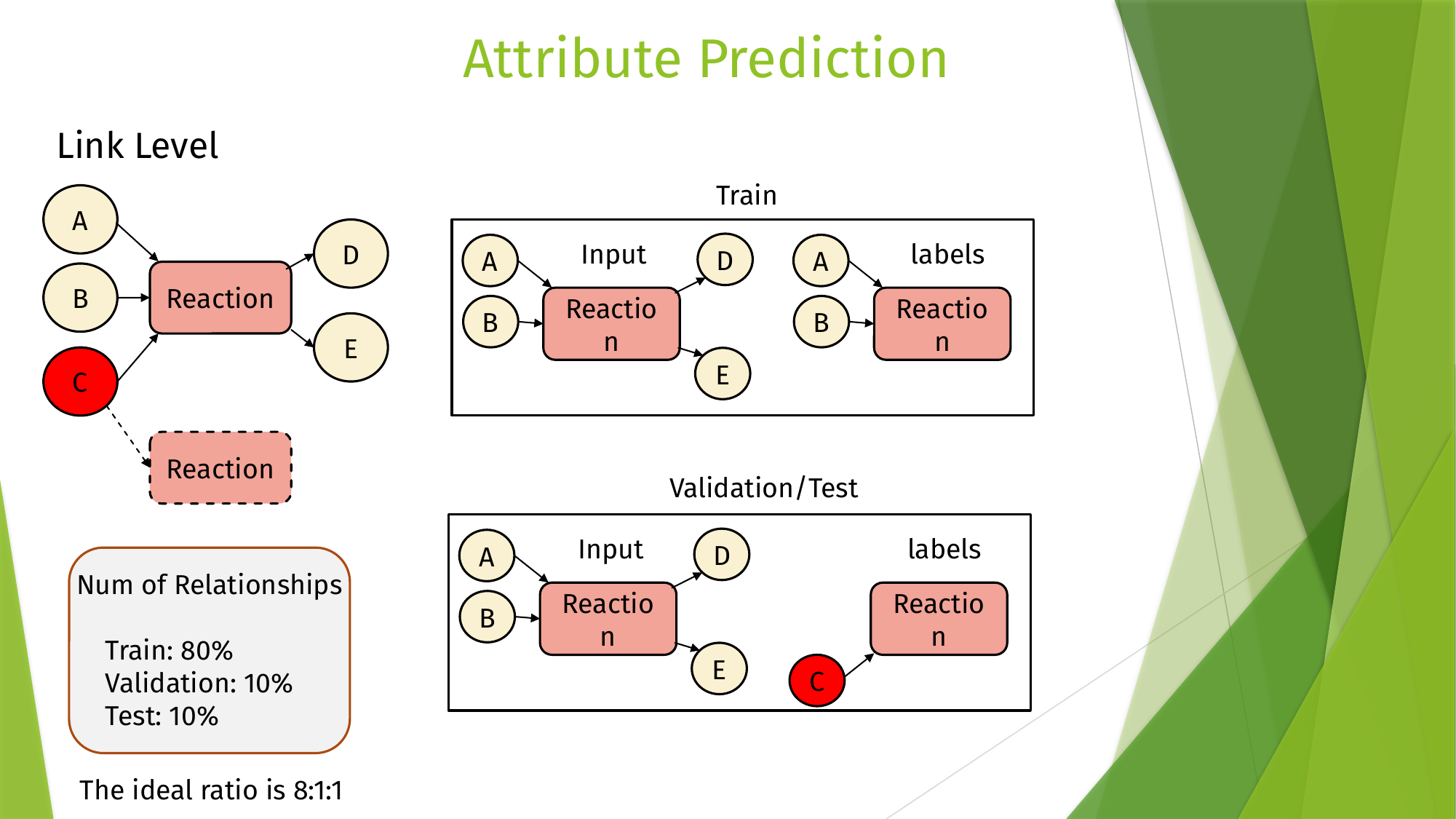

Attribute Prediction
Link Level
Train
A

D
Input
labels
D
A
A
Reaction
B
Reaction
Reaction
B
B
E
C
E
Reaction
Validation/Test

Input
labels
D
A

Num of Relationships

    Train: 80%
    Validation: 10%
    Test: 10%
Reaction
Reaction
B
E
C
The ideal ratio is 8:1:1